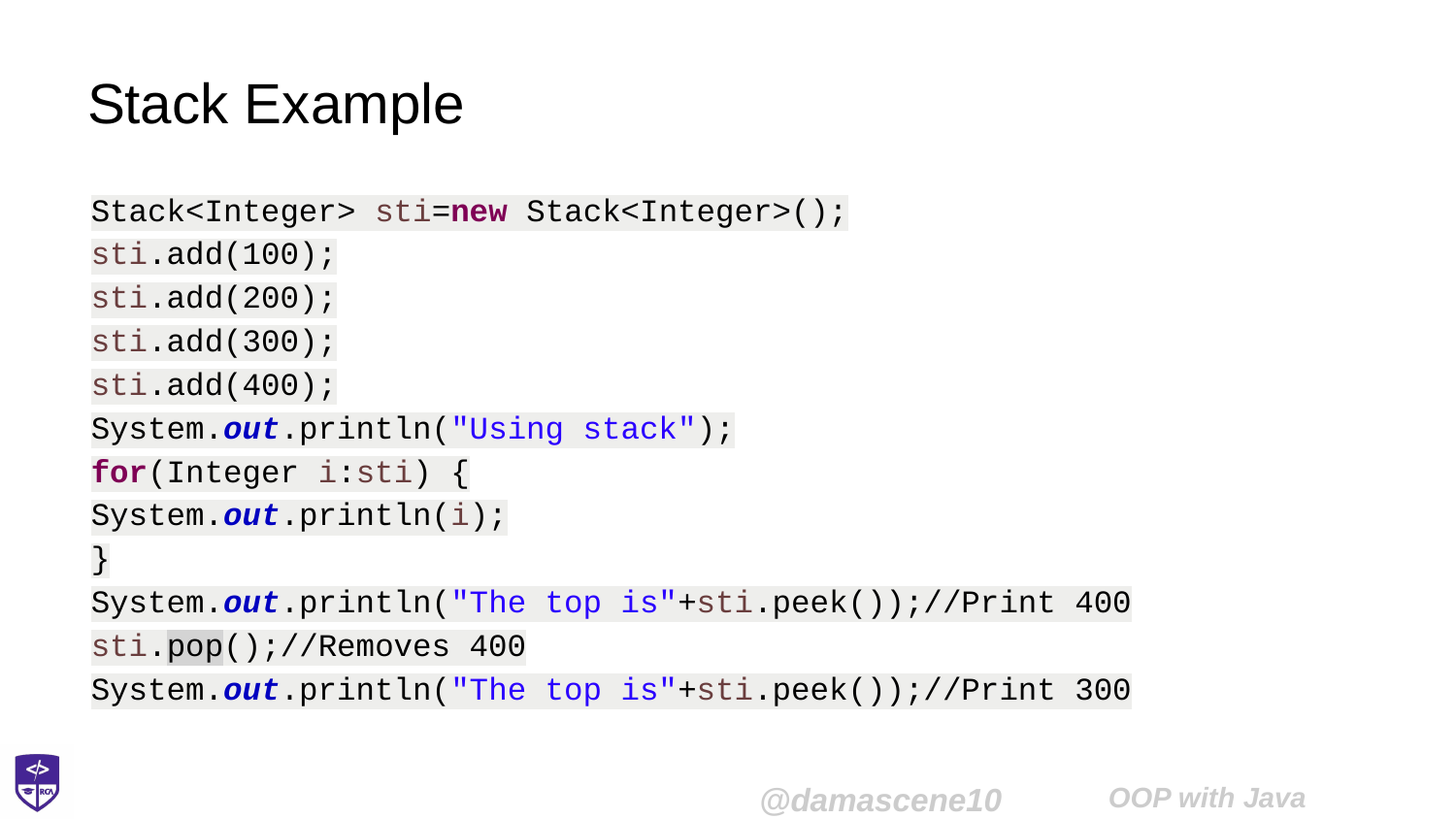

# Stack Example
	Stack<Integer> sti=new Stack<Integer>();
	sti.add(100);
	sti.add(200);
	sti.add(300);
	sti.add(400);
	System.out.println("Using stack");
	for(Integer i:sti) {
		System.out.println(i);
	}
	System.out.println("The top is"+sti.peek());//Print 400
	sti.pop();//Removes 400
	System.out.println("The top is"+sti.peek());//Print 300